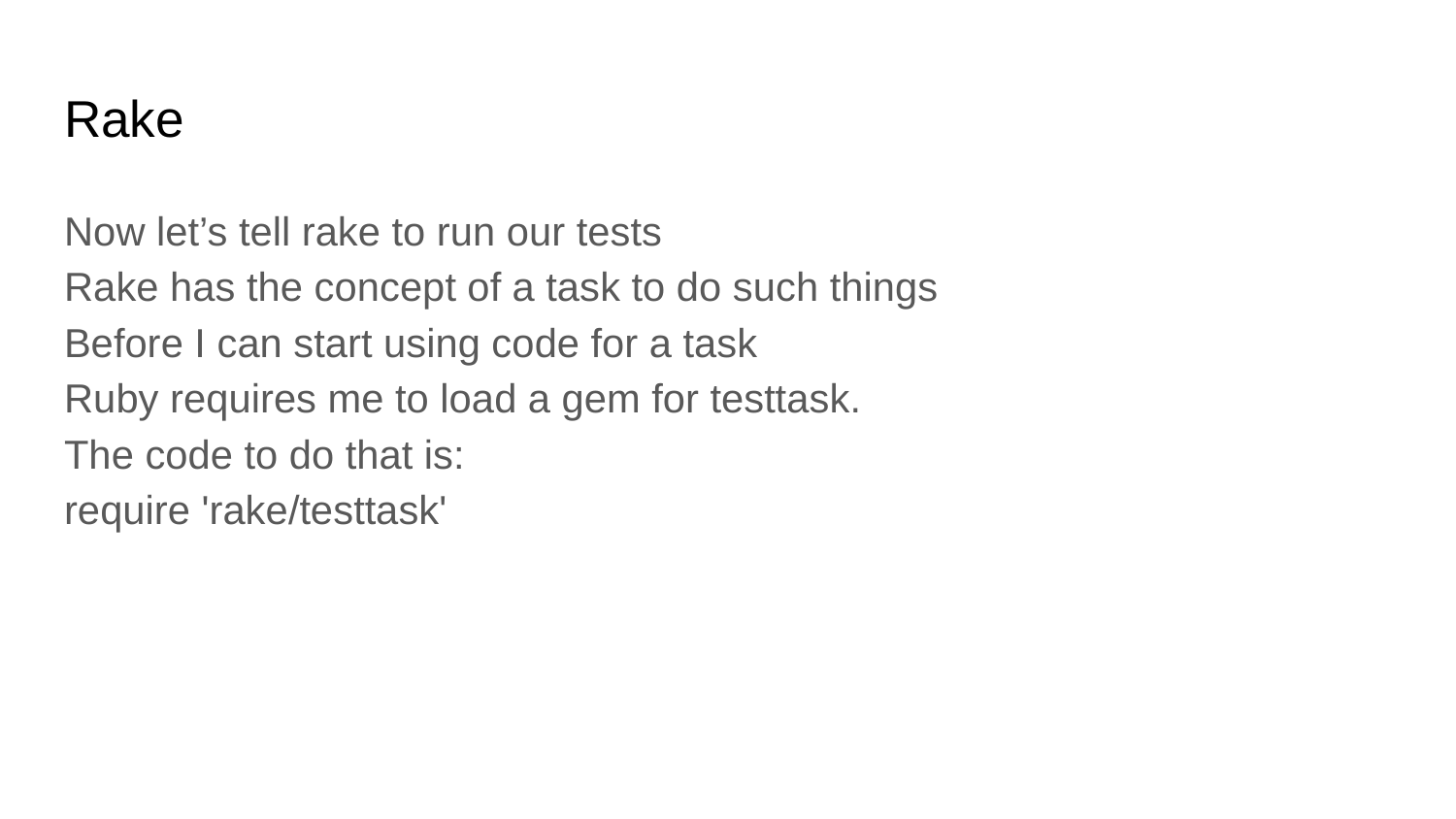

# Rake
Now let’s tell rake to run our tests
Rake has the concept of a task to do such things
Before I can start using code for a task
Ruby requires me to load a gem for testtask.
The code to do that is:
require 'rake/testtask'